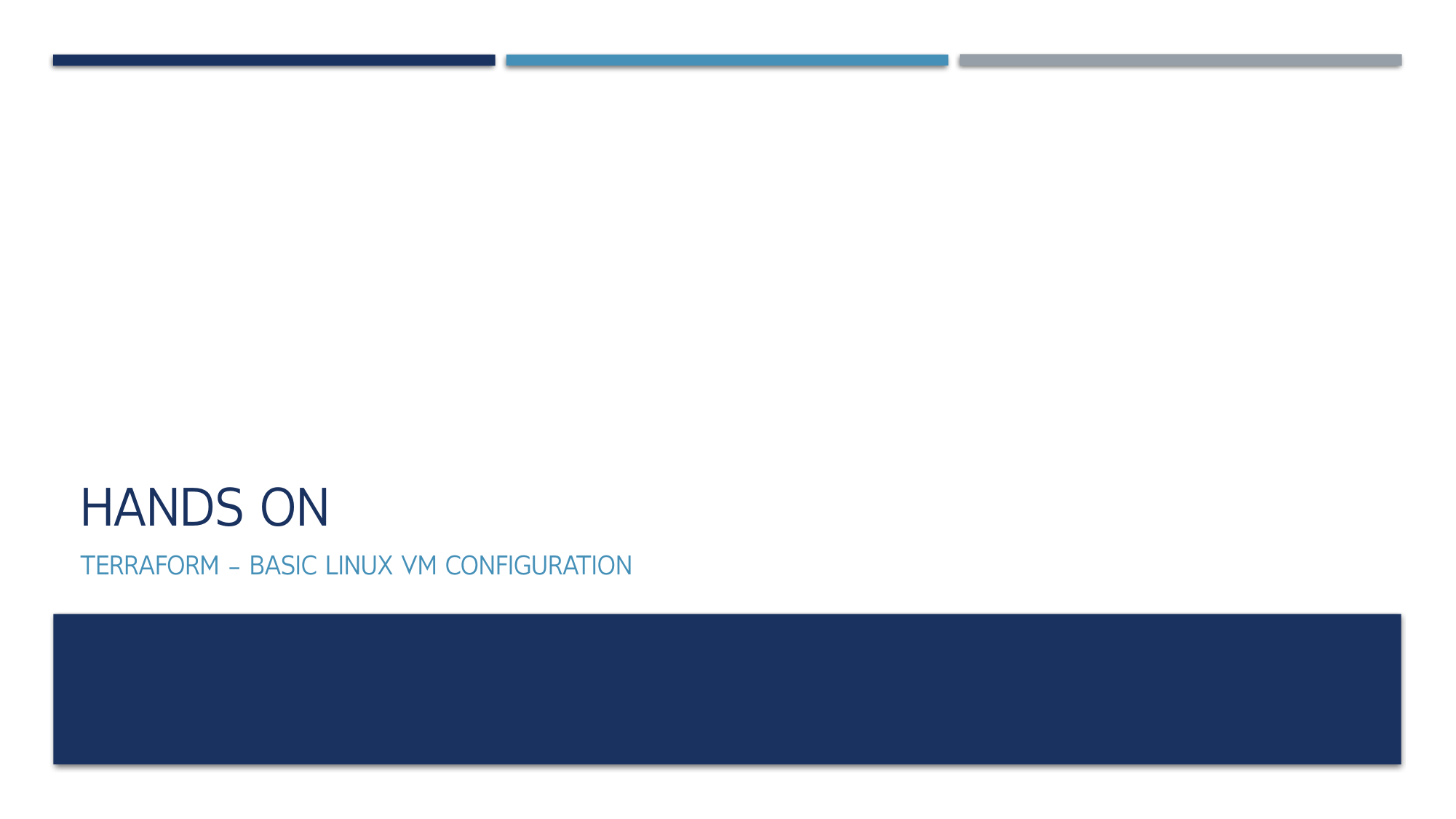

# Hands On
Terraform – Basic Linux VM Configuration